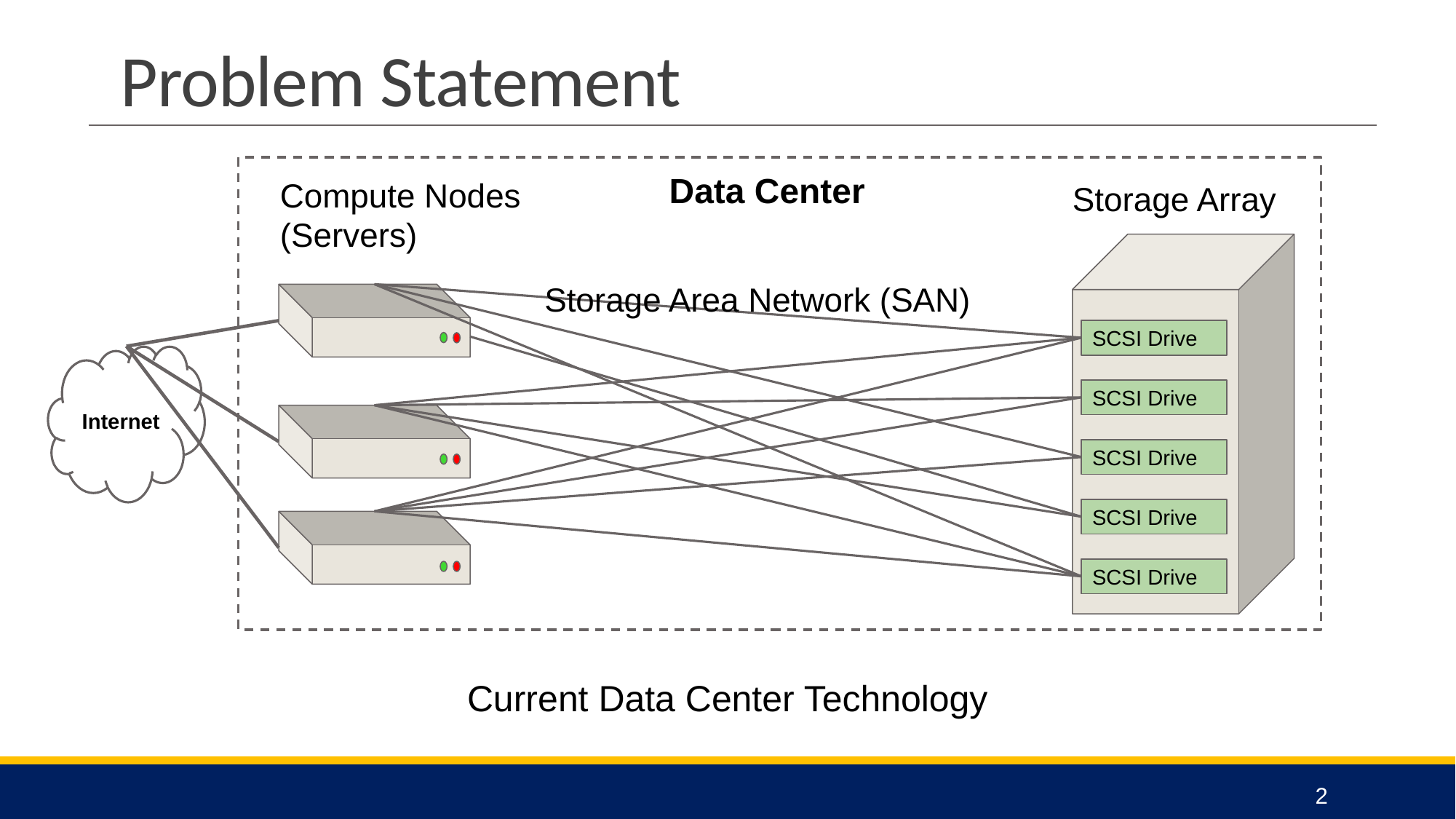

Problem Statement

Data Center
Compute Nodes (Servers)
Storage Array

  Storage Area Network (SAN)
SCSI Drive

Internet
SCSI Drive
SCSI Drive

SCSI Drive
SCSI Drive

Current Data Center Technology
2